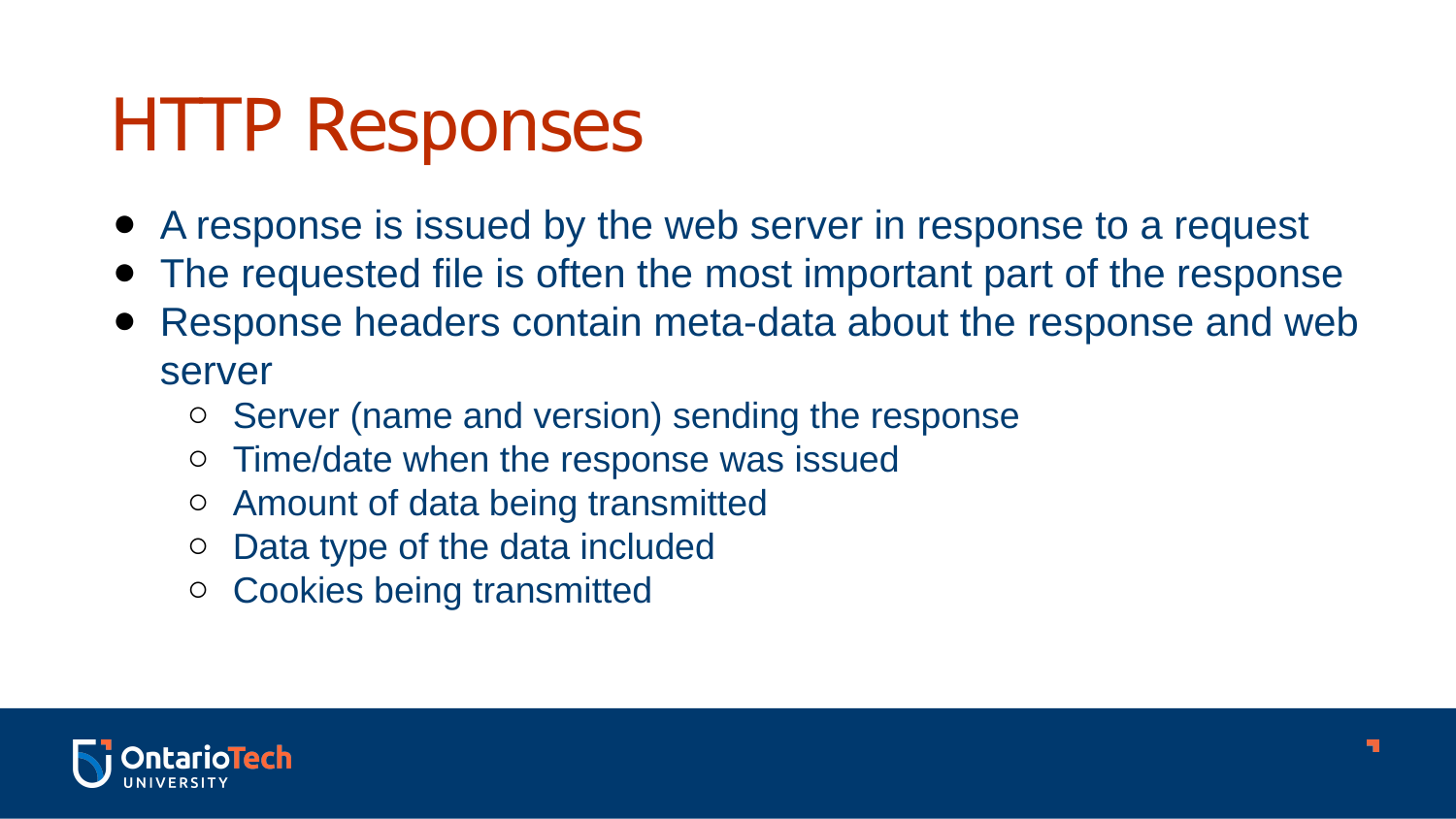

HTTP Responses
A response is issued by the web server in response to a request
The requested file is often the most important part of the response
Response headers contain meta-data about the response and web server
Server (name and version) sending the response
Time/date when the response was issued
Amount of data being transmitted
Data type of the data included
Cookies being transmitted